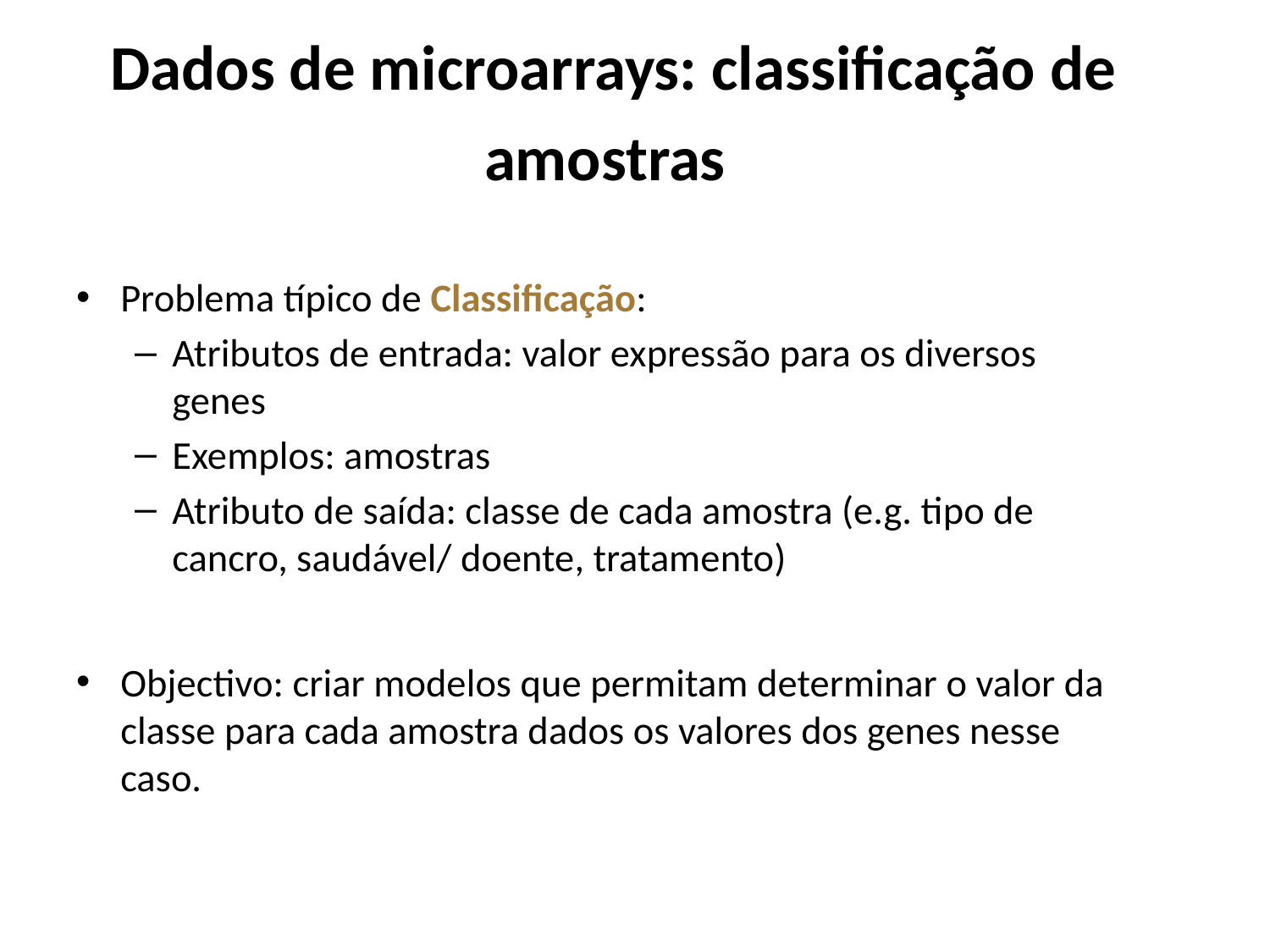

# Dados de microarrays: classificação de amostras
Problema típico de Classificação:
Atributos de entrada: valor expressão para os diversos genes
Exemplos: amostras
Atributo de saída: classe de cada amostra (e.g. tipo de cancro, saudável/ doente, tratamento)

Objectivo: criar modelos que permitam determinar o valor da classe para cada amostra dados os valores dos genes nesse caso.